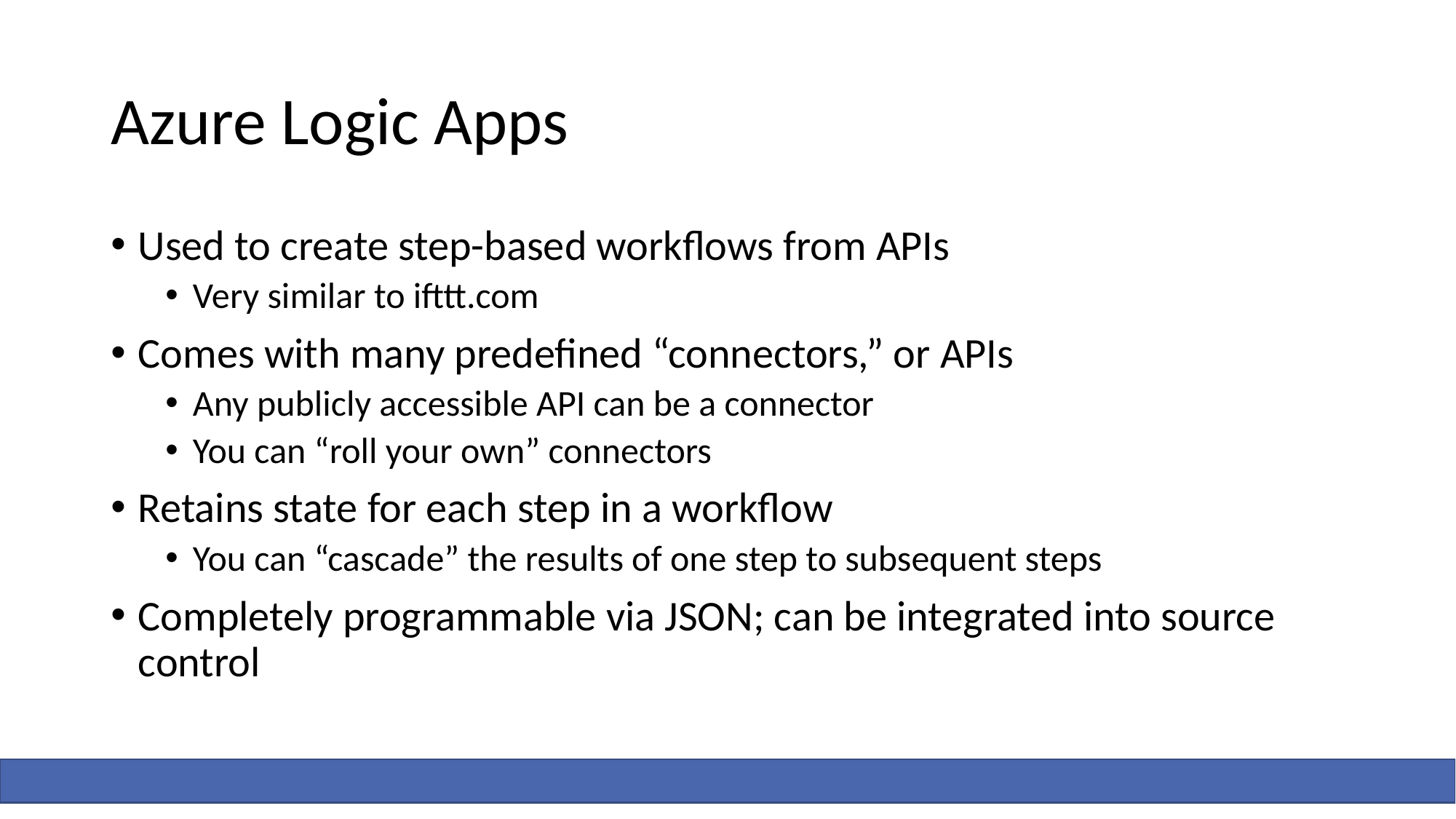

# Azure Logic Apps
Used to create step-based workflows from APIs
Very similar to ifttt.com
Comes with many predefined “connectors,” or APIs
Any publicly accessible API can be a connector
You can “roll your own” connectors
Retains state for each step in a workflow
You can “cascade” the results of one step to subsequent steps
Completely programmable via JSON; can be integrated into source control